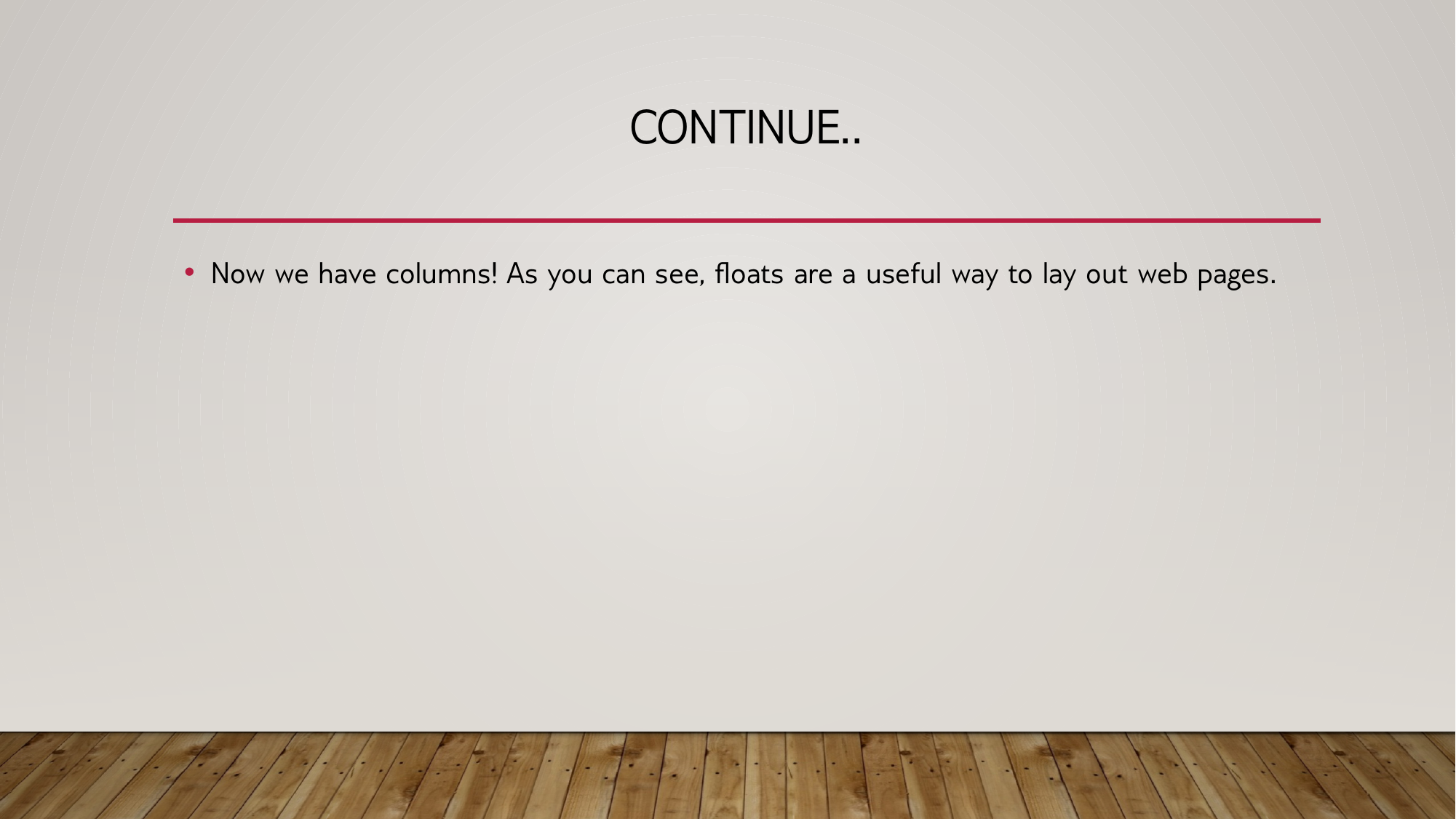

# Continue..
Now we have columns! As you can see, floats are a useful way to lay out web pages.